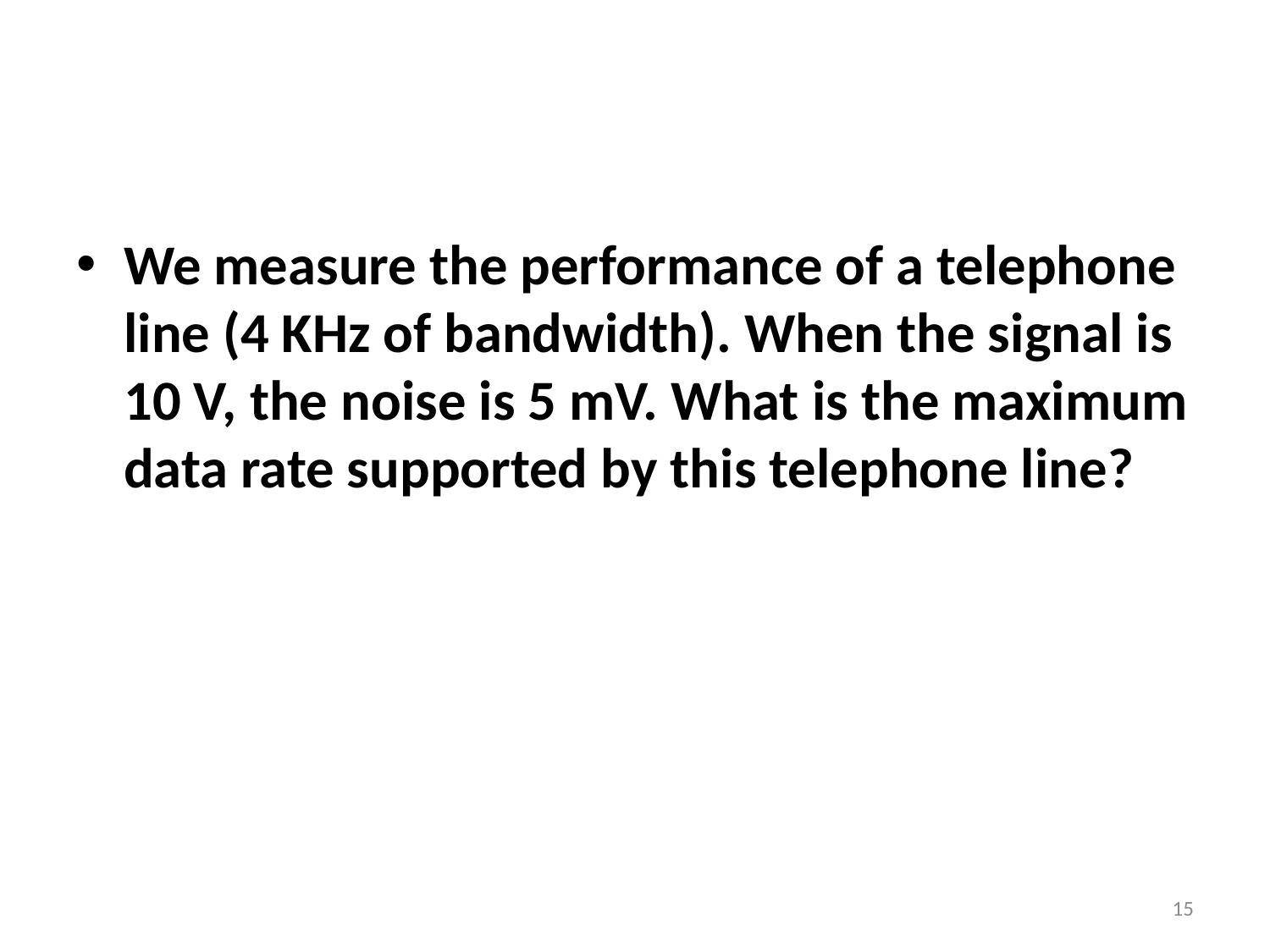

We measure the performance of a telephone line (4 KHz of bandwidth). When the signal is 10 V, the noise is 5 mV. What is the maximum data rate supported by this telephone line?

15